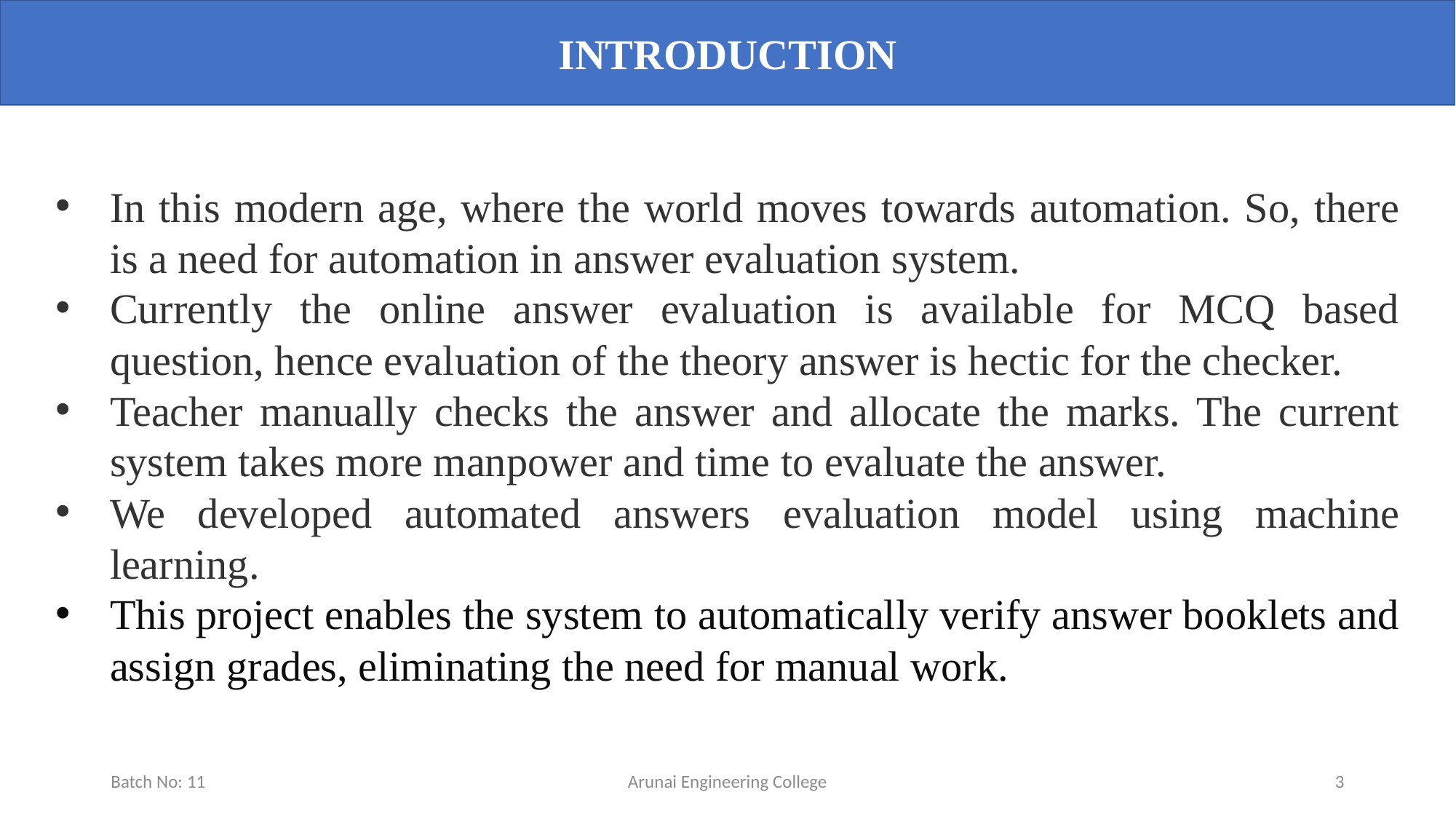

INTRODUCTION
In this modern age, where the world moves towards automation. So, there is a need for automation in answer evaluation system.
Currently the online answer evaluation is available for MCQ based question, hence evaluation of the theory answer is hectic for the checker.
Teacher manually checks the answer and allocate the marks. The current system takes more manpower and time to evaluate the answer.
We developed automated answers evaluation model using machine learning.
This project enables the system to automatically verify answer booklets and assign grades, eliminating the need for manual work.

Batch No: 11
Arunai Engineering College
3